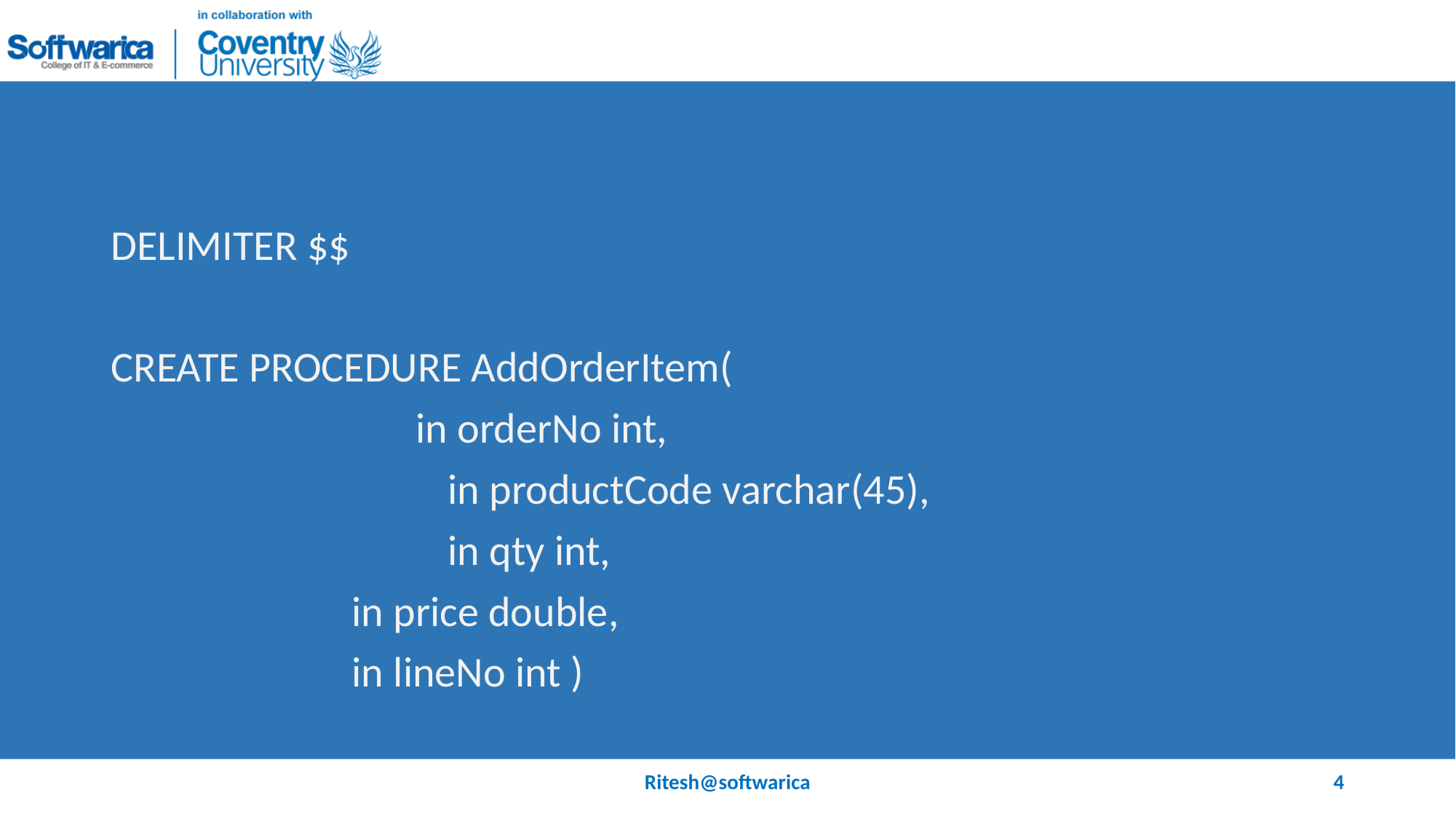

#
DELIMITER $$

CREATE PROCEDURE AddOrderItem(
		         in orderNo int,
			 in productCode varchar(45),
			 in qty int,
                         in price double,
                         in lineNo int )
Ritesh@softwarica
4